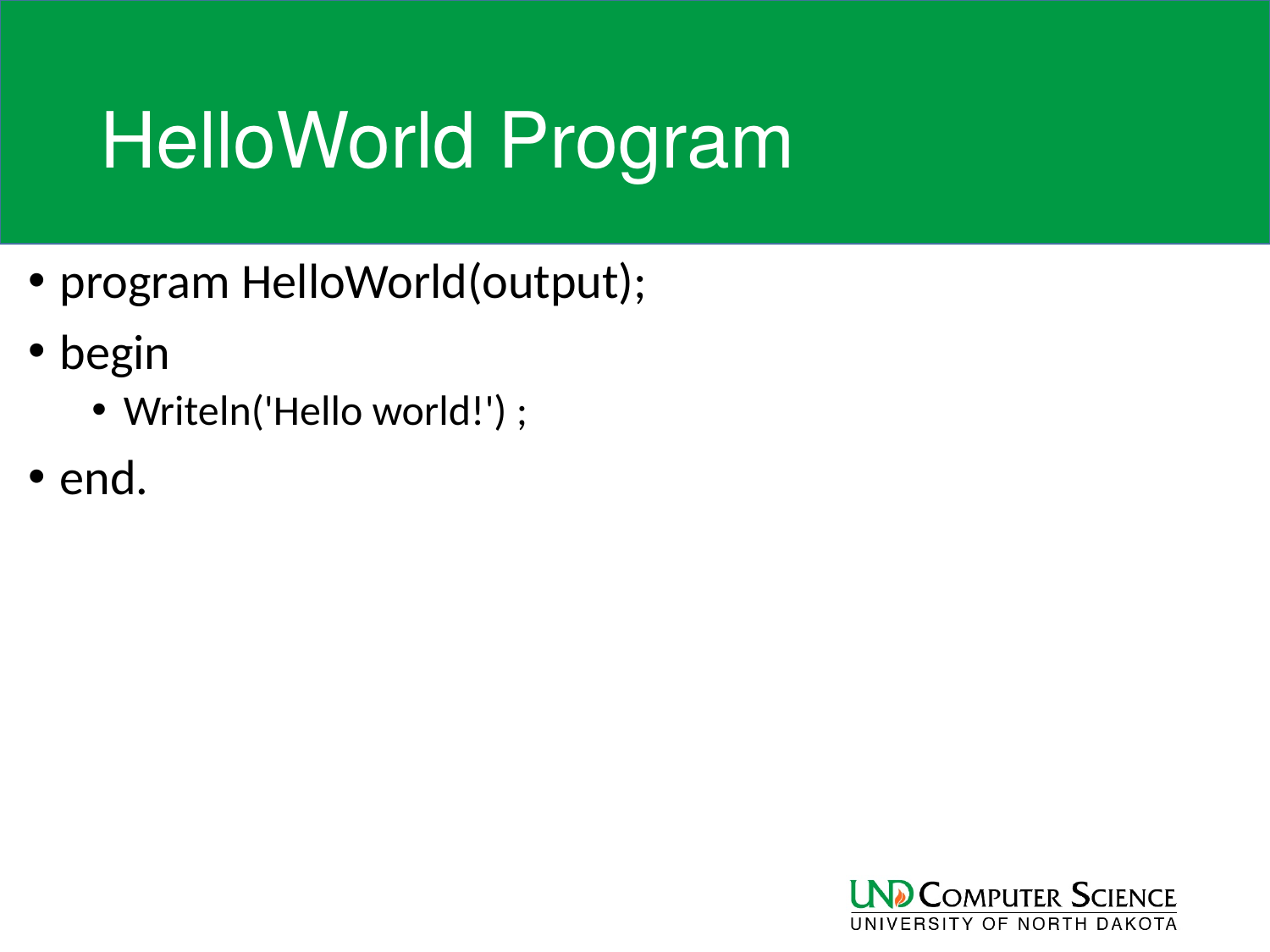

# HelloWorld Program
program HelloWorld(output);
begin
Writeln('Hello world!') ;
end.